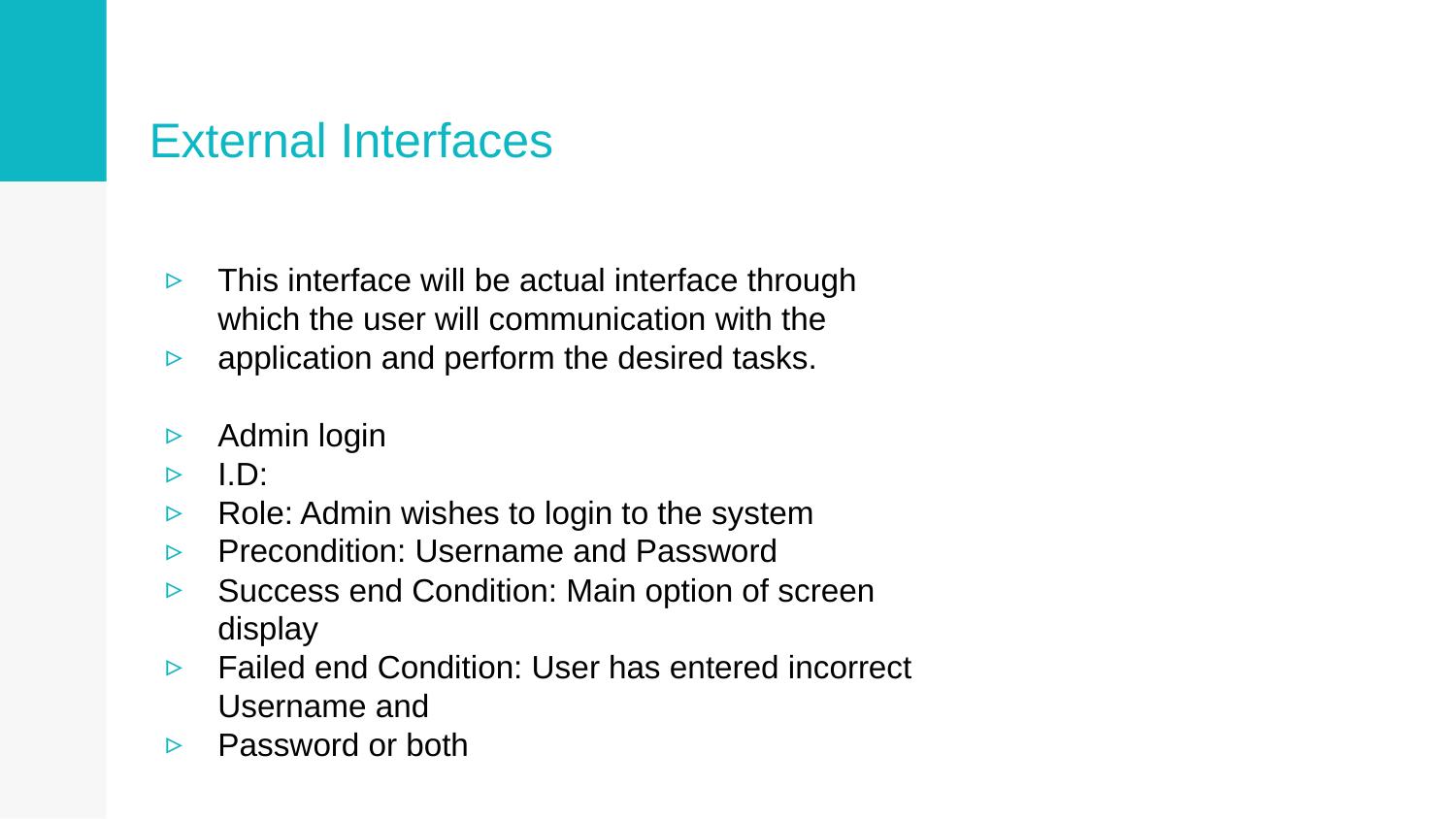

# External Interfaces
This interface will be actual interface through which the user will communication with the
application and perform the desired tasks.

Admin login
I.D:
Role: Admin wishes to login to the system
Precondition: Username and Password
Success end Condition: Main option of screen display
Failed end Condition: User has entered incorrect Username and
Password or both